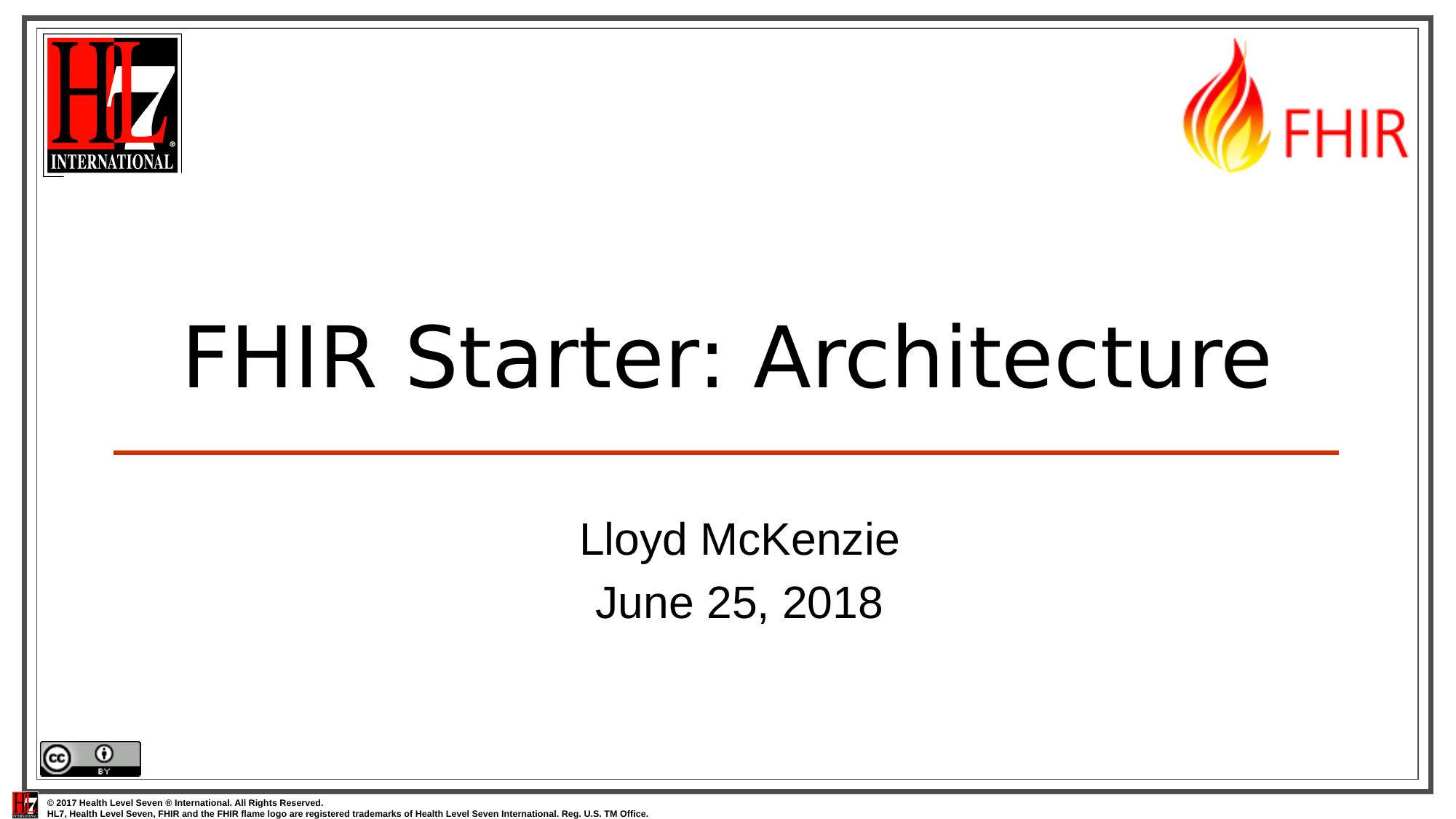

# FHIR Starter: Architecture
Lloyd McKenzie
June 25, 2018